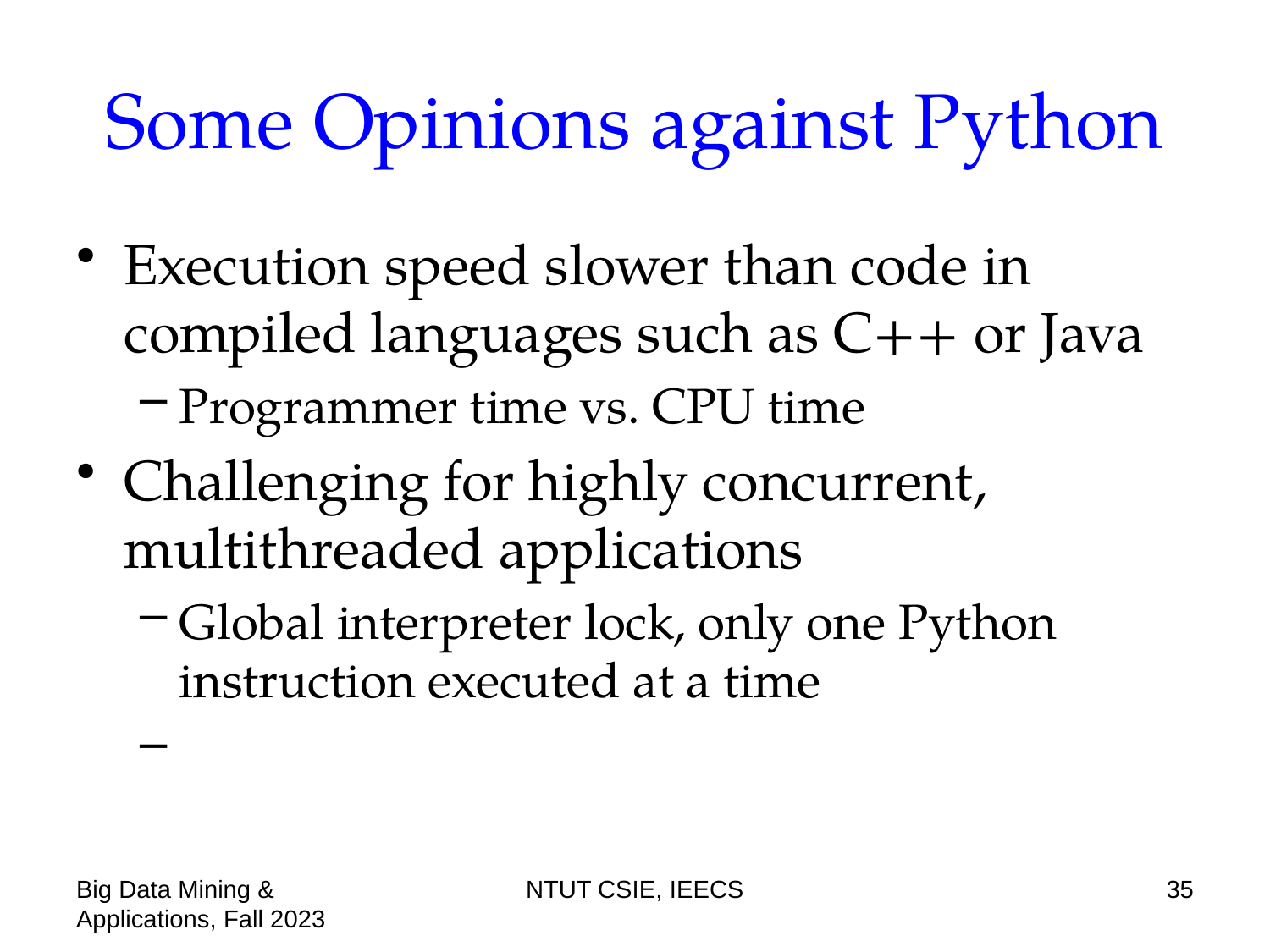

# Some Opinions against Python
Execution speed slower than code in compiled languages such as C++ or Java
Programmer time vs. CPU time
Challenging for highly concurrent, multithreaded applications
Global interpreter lock, only one Python instruction executed at a time

Big Data Mining & Applications, Fall 2023
NTUT CSIE, IEECS
35